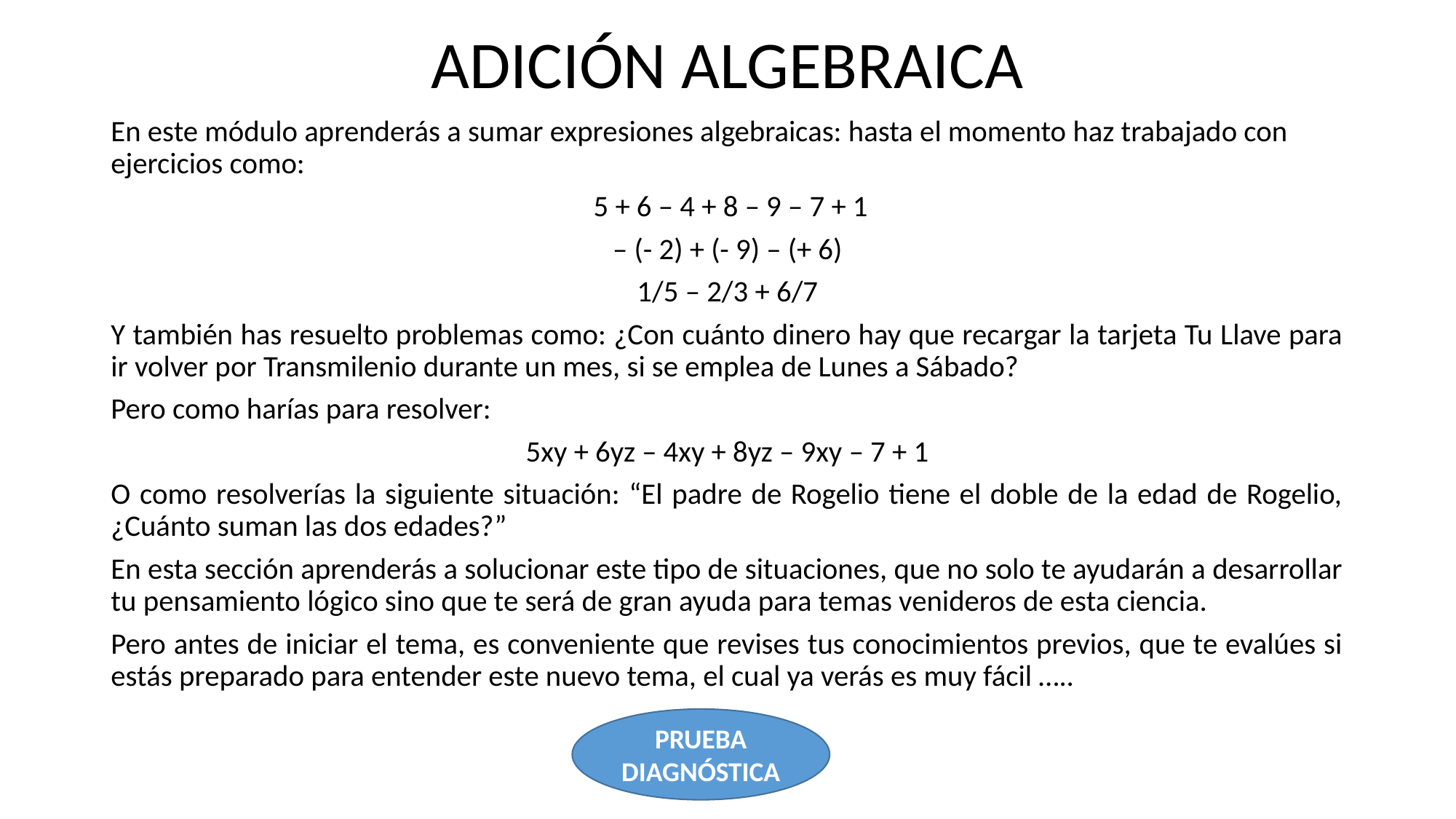

# ADICIÓN ALGEBRAICA
En este módulo aprenderás a sumar expresiones algebraicas: hasta el momento haz trabajado con ejercicios como:
 5 + 6 – 4 + 8 – 9 – 7 + 1
– (- 2) + (- 9) – (+ 6)
1/5 – 2/3 + 6/7
Y también has resuelto problemas como: ¿Con cuánto dinero hay que recargar la tarjeta Tu Llave para ir volver por Transmilenio durante un mes, si se emplea de Lunes a Sábado?
Pero como harías para resolver:
5xy + 6yz – 4xy + 8yz – 9xy – 7 + 1
O como resolverías la siguiente situación: “El padre de Rogelio tiene el doble de la edad de Rogelio, ¿Cuánto suman las dos edades?”
En esta sección aprenderás a solucionar este tipo de situaciones, que no solo te ayudarán a desarrollar tu pensamiento lógico sino que te será de gran ayuda para temas venideros de esta ciencia.
Pero antes de iniciar el tema, es conveniente que revises tus conocimientos previos, que te evalúes si estás preparado para entender este nuevo tema, el cual ya verás es muy fácil …..

PRUEBA DIAGNÓSTICA